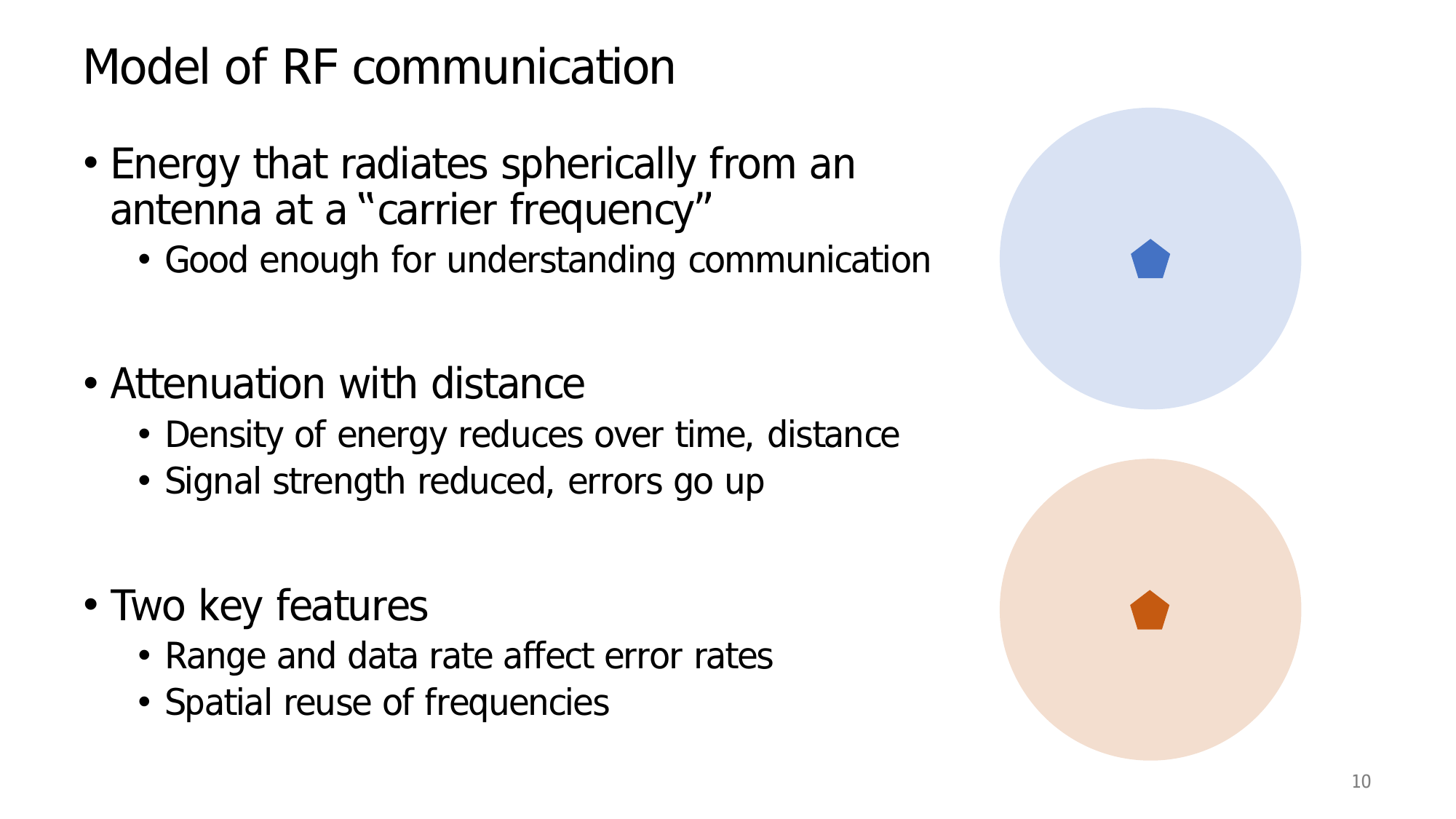

# Model of RF communication

Energy that radiates spherically from an antenna at a “carrier frequency”
Good enough for understanding communication

Attenuation with distance
Density of energy reduces over time, distance
Signal strength reduced, errors go up

Two key features
Range and data rate affect error rates
Spatial reuse of frequencies

10